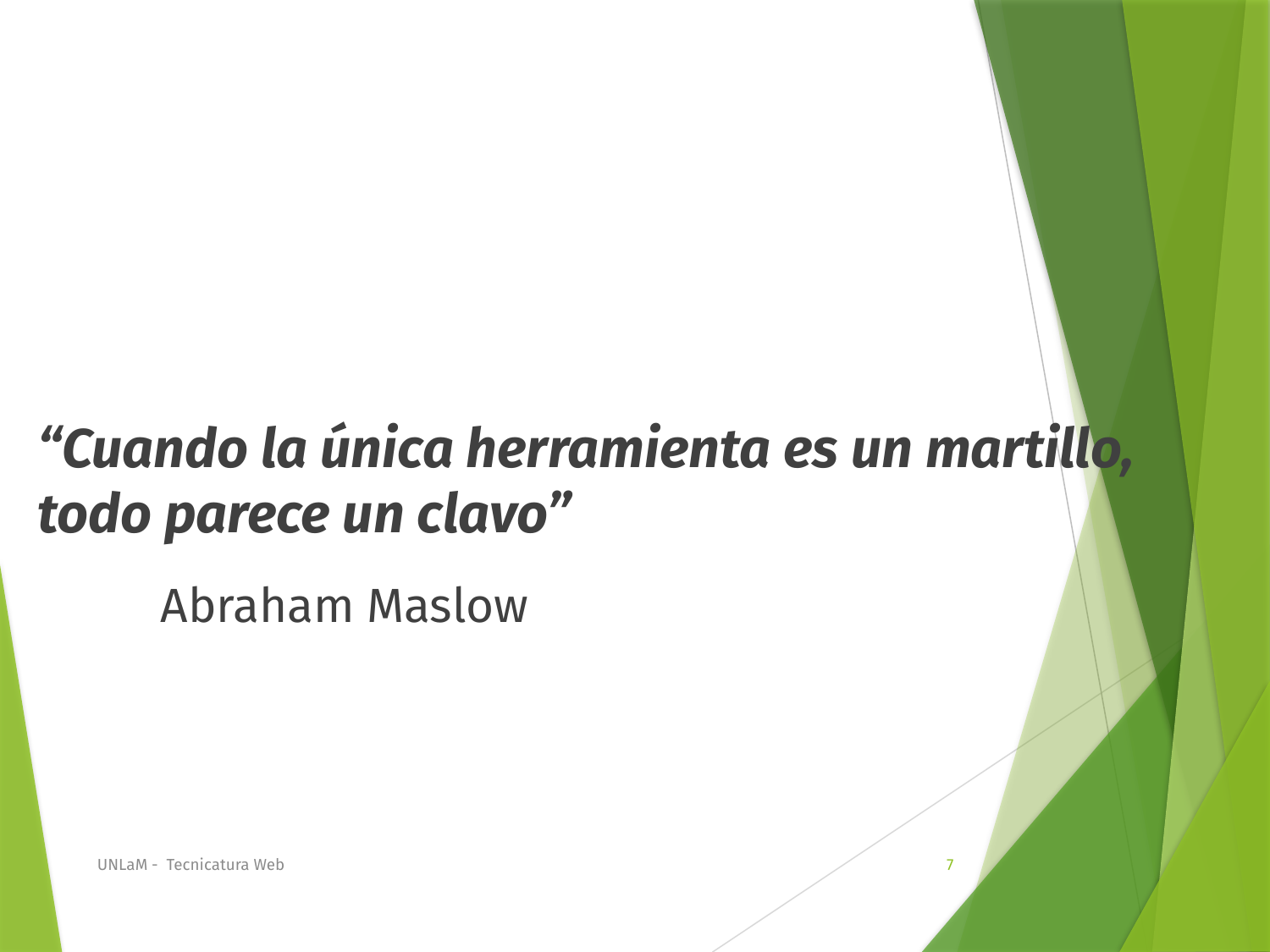

“Cuando la única herramienta es un martillo, todo parece un clavo”
										Abraham Maslow
UNLaM -  Tecnicatura Web
7